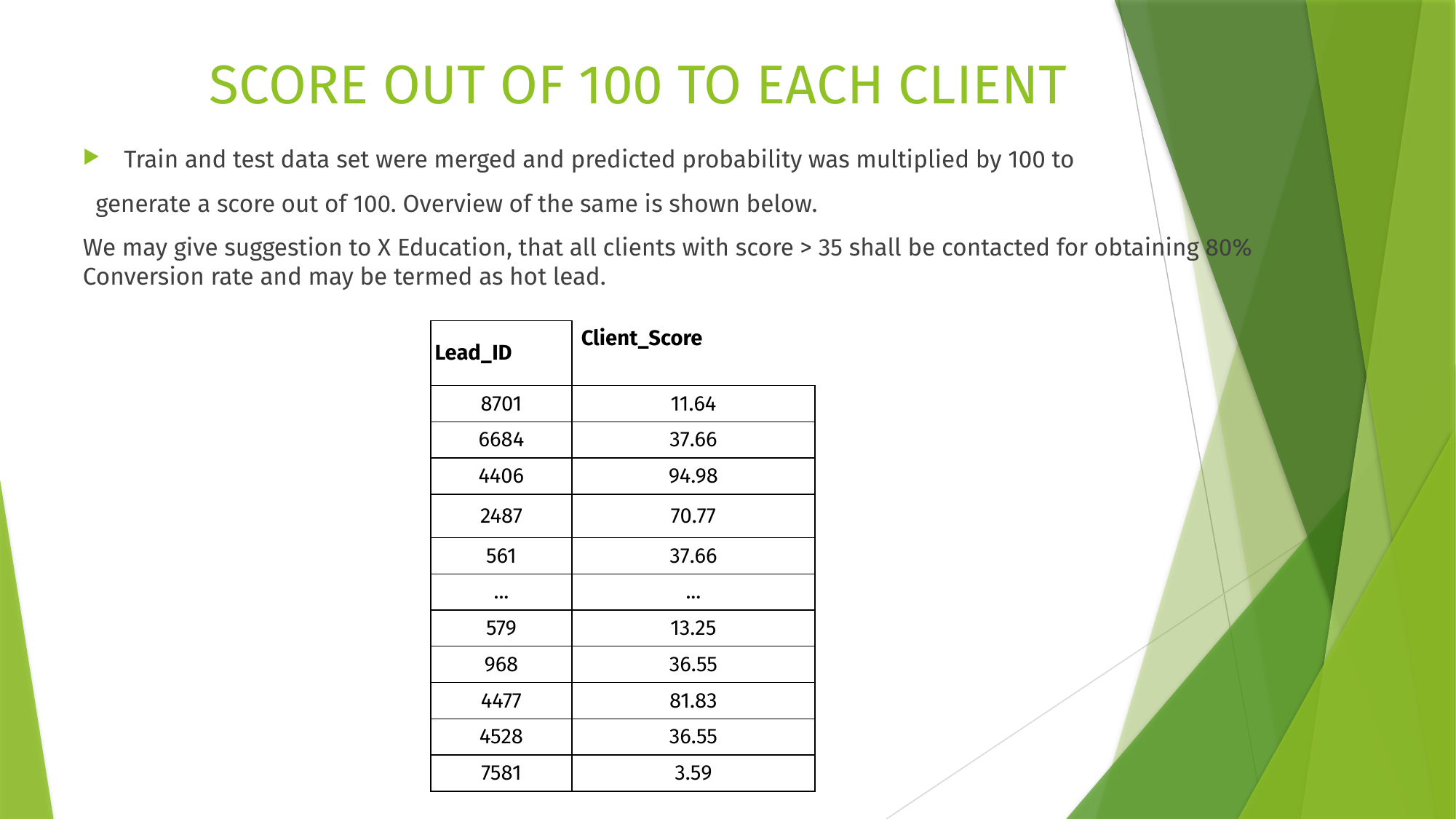

# SCORE OUT OF 100 TO EACH CLIENT
Train and test data set were merged and predicted probability was multiplied by 100 to
  generate a score out of 100. Overview of the same is shown below.
We may give suggestion to X Education, that all clients with score > 35 shall be contacted for obtaining 80% Conversion rate and may be termed as hot lead.

| Lead\_ID | Client\_Score |
| --- | --- |
| 8701 | 11.64 |
| 6684 | 37.66 |
| 4406 | 94.98 |
| 2487 | 70.77 |
| 561 | 37.66 |
| ... | ... |
| 579 | 13.25 |
| 968 | 36.55 |
| 4477 | 81.83 |
| 4528 | 36.55 |
| 7581 | 3.59 |